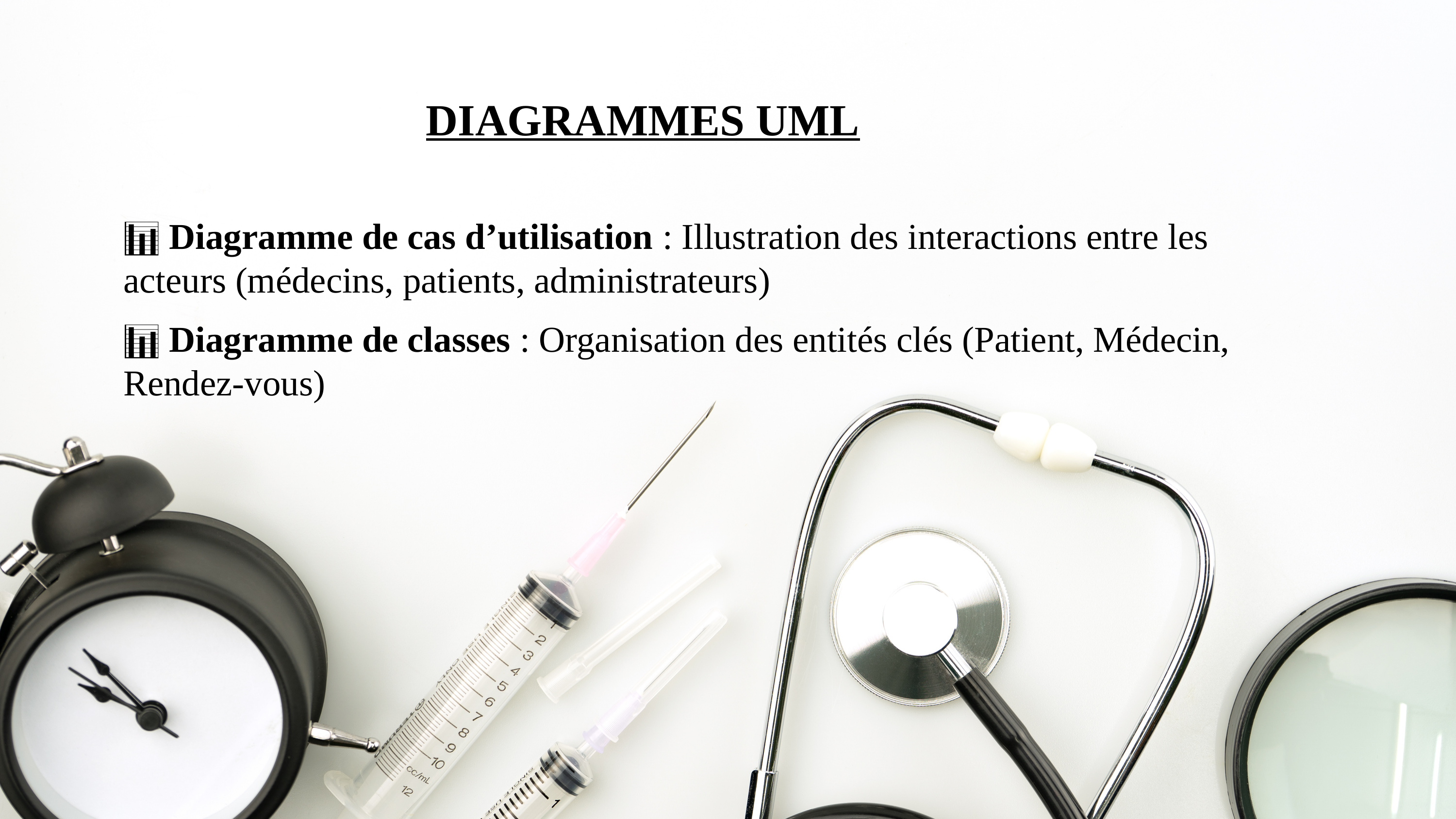

# DIAGRAMMES UML
📊 Diagramme de cas d’utilisation : Illustration des interactions entre les acteurs (médecins, patients, administrateurs)
📊 Diagramme de classes : Organisation des entités clés (Patient, Médecin, Rendez-vous)